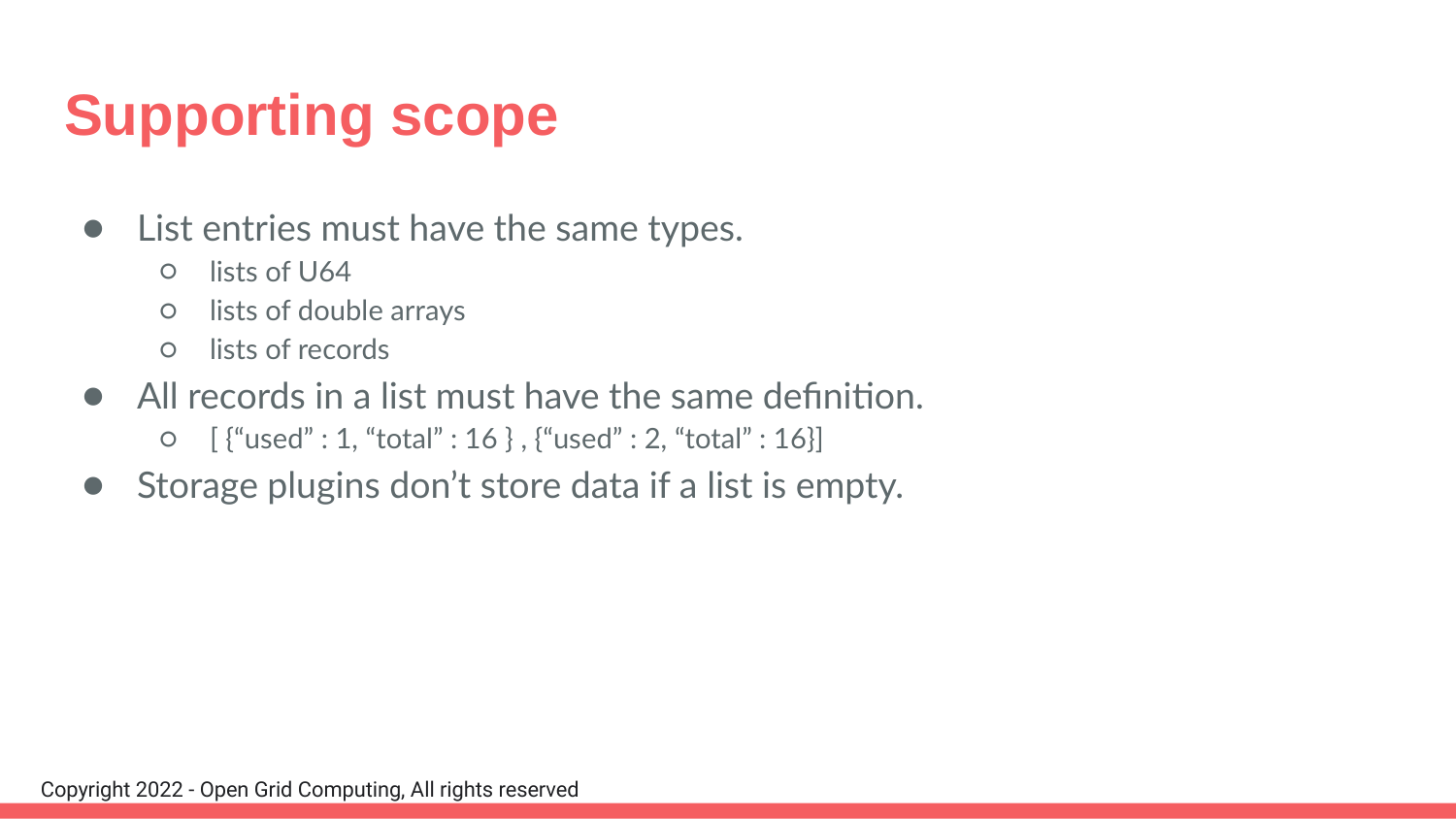

# Supporting scope
List entries must have the same types.
lists of U64
lists of double arrays
lists of records
All records in a list must have the same definition.
[ {“used” : 1, “total” : 16 } , {“used” : 2, “total” : 16}]
Storage plugins don’t store data if a list is empty.